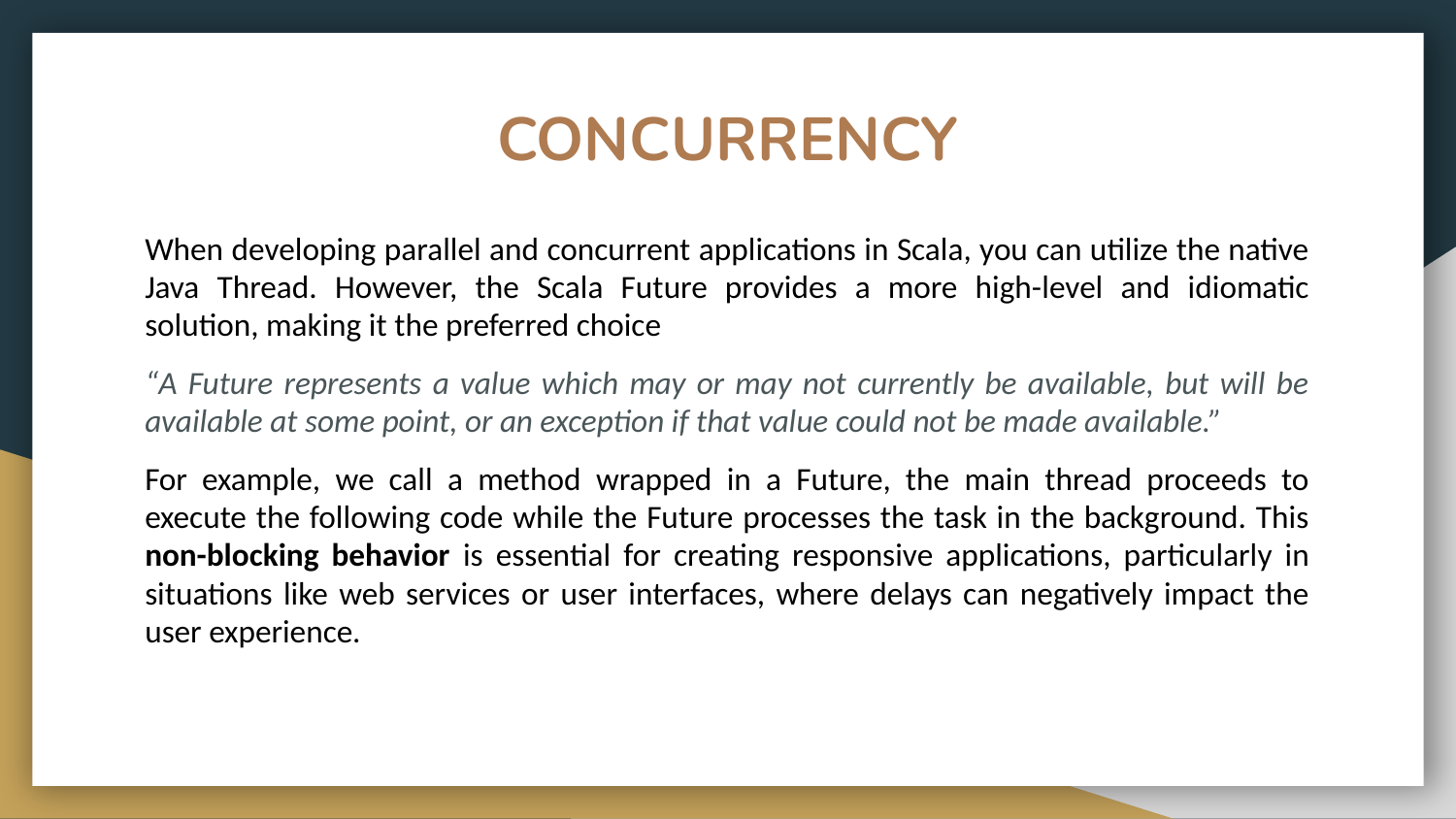

# CONCURRENCY
When developing parallel and concurrent applications in Scala, you can utilize the native Java Thread. However, the Scala Future provides a more high-level and idiomatic solution, making it the preferred choice
“A Future represents a value which may or may not currently be available, but will be available at some point, or an exception if that value could not be made available.”
For example, we call a method wrapped in a Future, the main thread proceeds to execute the following code while the Future processes the task in the background. This non-blocking behavior is essential for creating responsive applications, particularly in situations like web services or user interfaces, where delays can negatively impact the user experience.